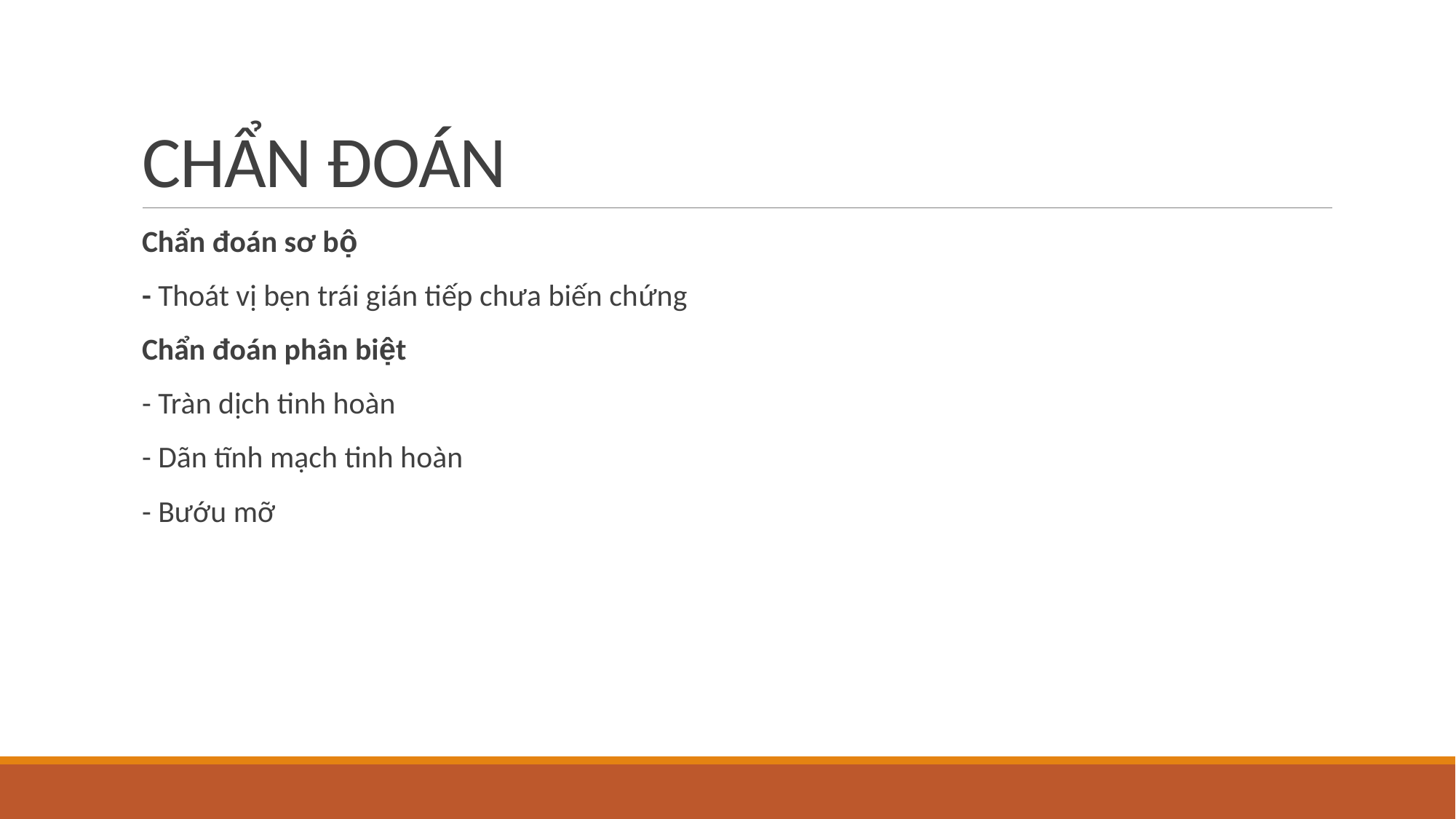

# CHẨN ĐOÁN
Chẩn đoán sơ bộ
- Thoát vị bẹn trái gián tiếp chưa biến chứng
Chẩn đoán phân biệt
- Tràn dịch tinh hoàn
- Dãn tĩnh mạch tinh hoàn
- Bướu mỡ